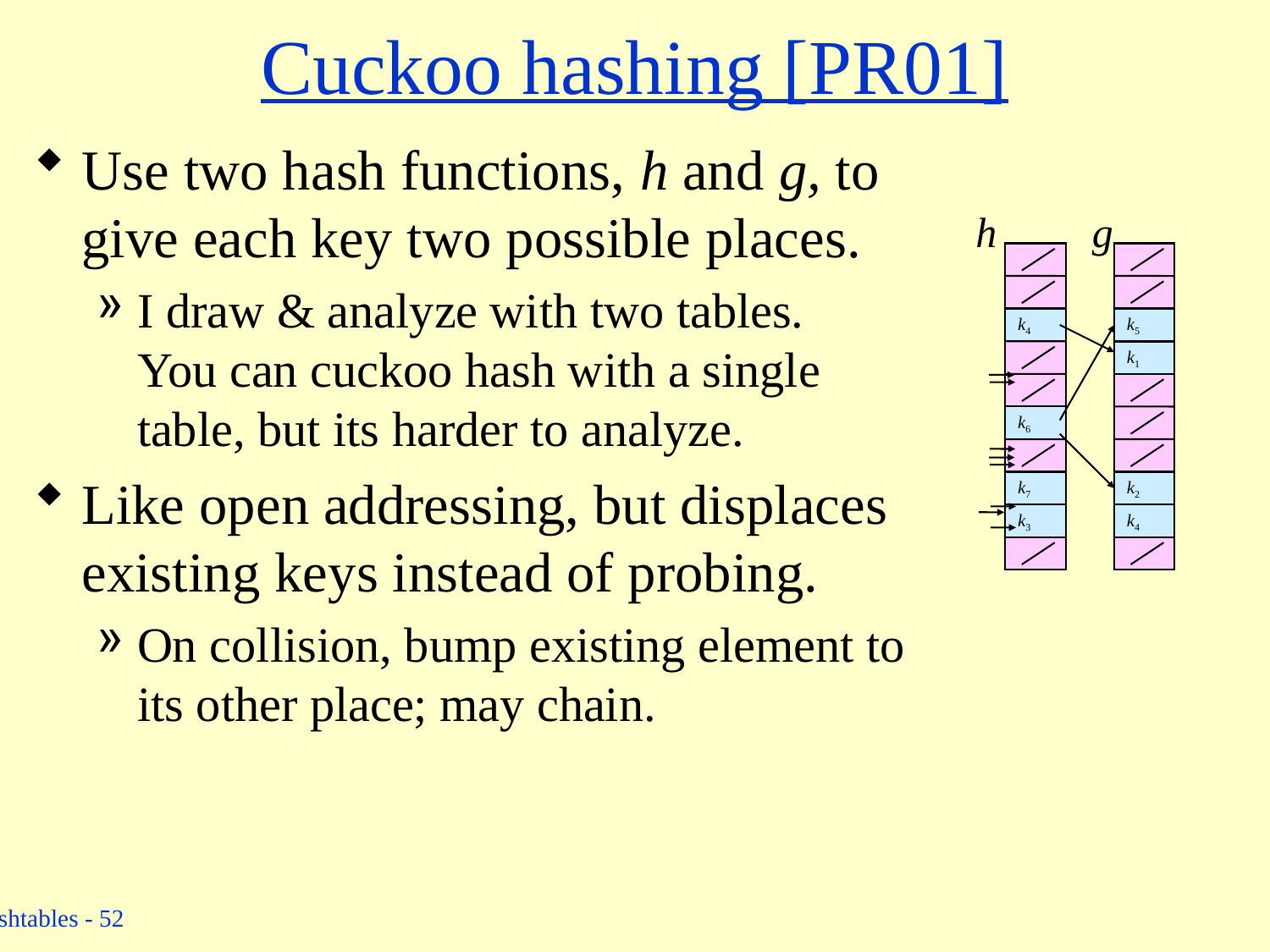

# Cuckoo hashing [PR01]
Use two hash functions, h and g, to give each key two possible places.
I draw & analyze with two tables.
You can cuckoo hash with a single table, but its harder to analyze.
Like open addressing, but displaces existing keys instead of probing.
On collision, bump existing element to its other place; may chain.
h
g

k4

k5

k1

k6

k7

k2

k3

k4